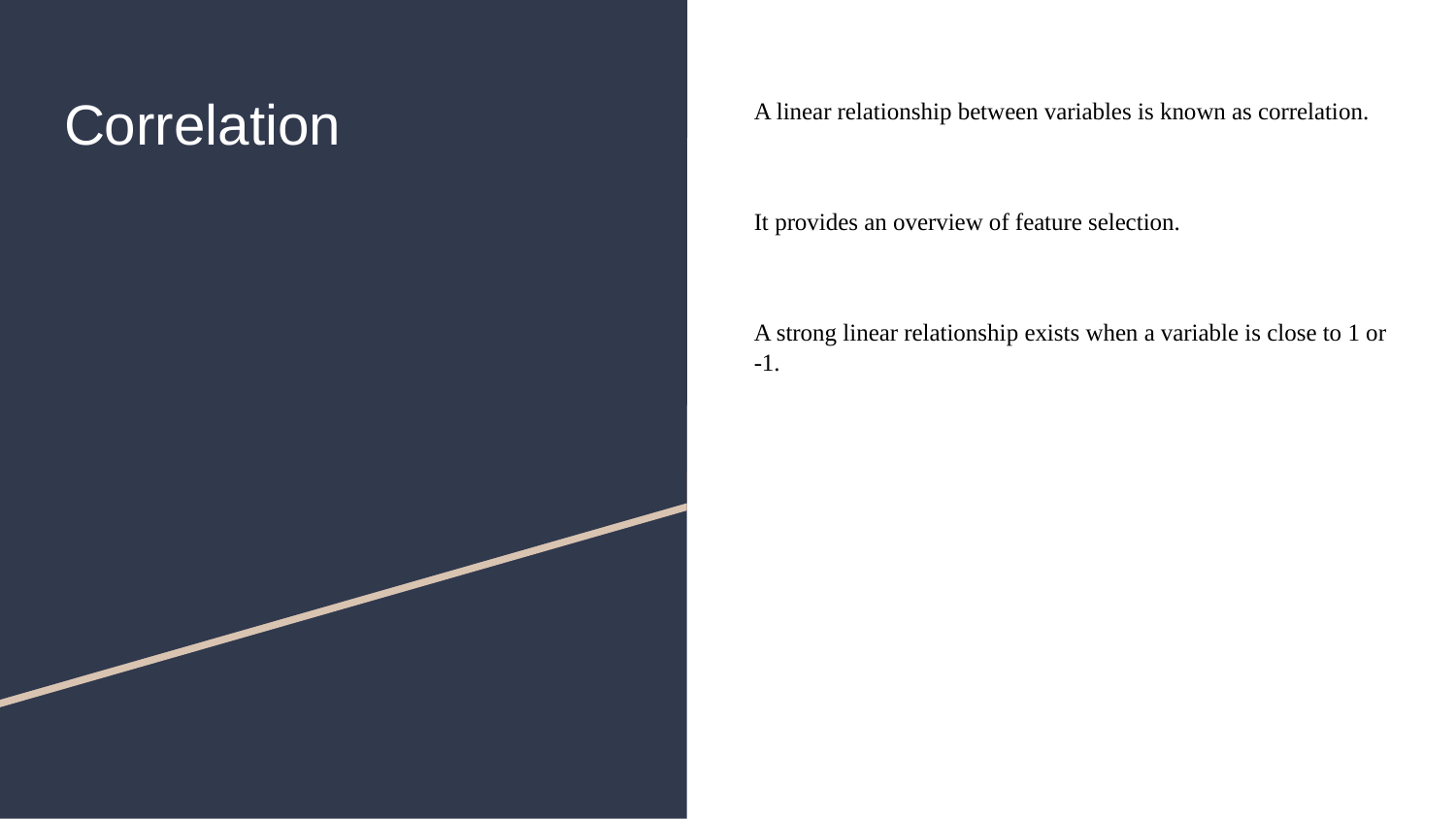

# Correlation
A linear relationship between variables is known as correlation.

It provides an overview of feature selection.

A strong linear relationship exists when a variable is close to 1 or -1.